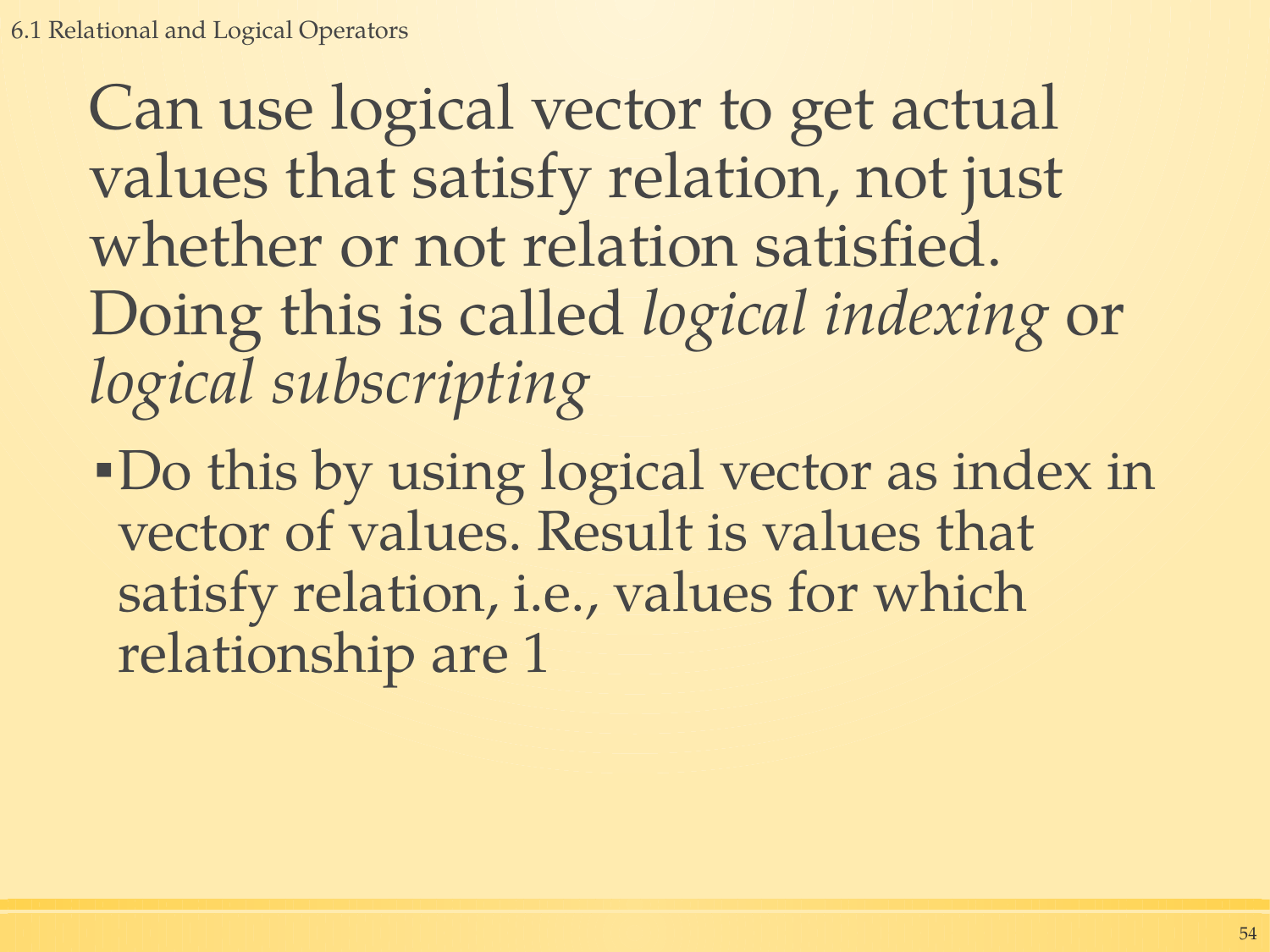

6.1 Relational and Logical Operators
Can use logical vector to get actual values that satisfy relation, not just whether or not relation satisfied. Doing this is called logical indexing or logical subscripting
Do this by using logical vector as index in vector of values. Result is values that satisfy relation, i.e., values for which relationship are 1
54